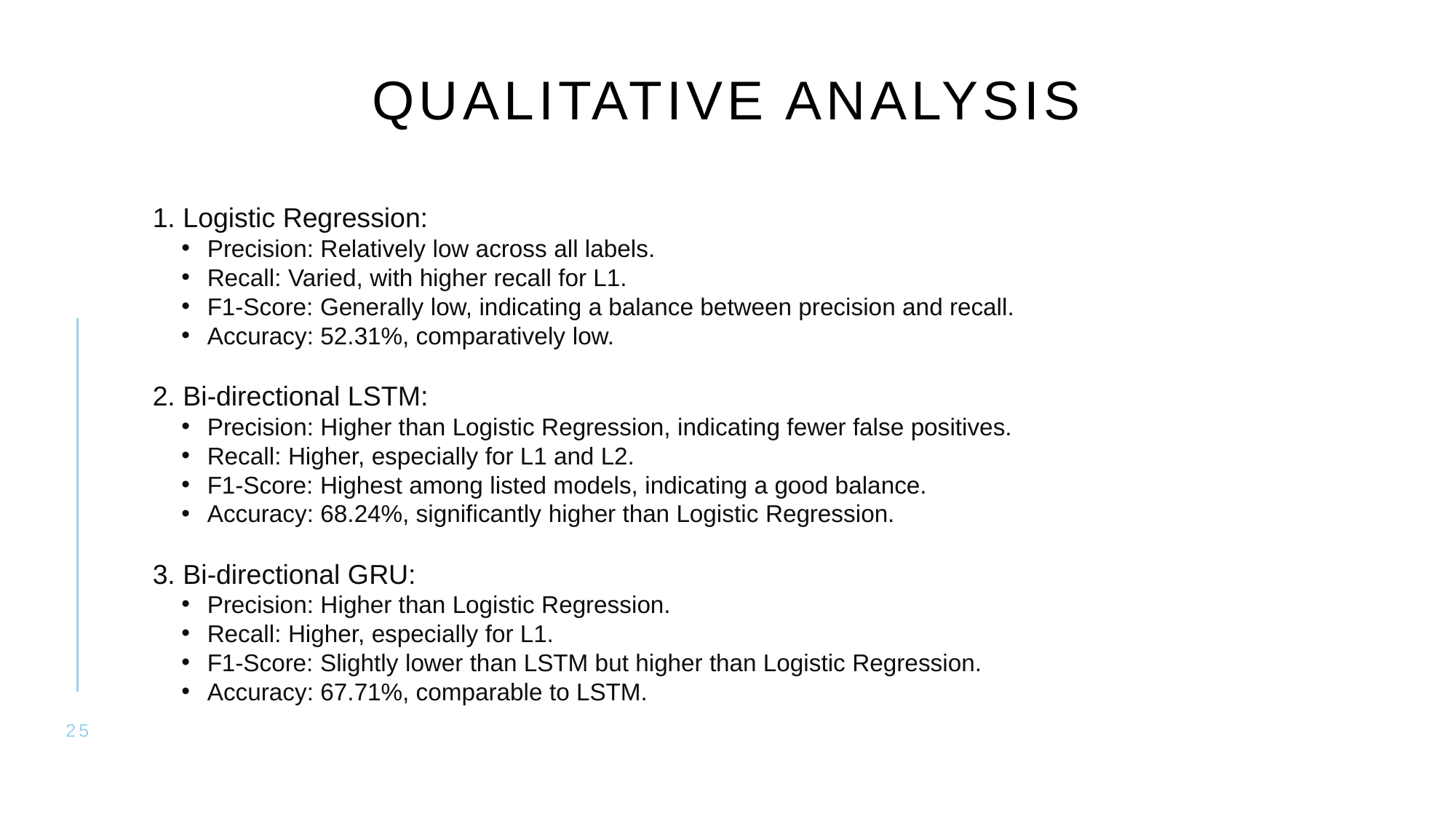

# Qualitative ANALYSIS

1. Logistic Regression:
Precision: Relatively low across all labels.
Recall: Varied, with higher recall for L1.
F1-Score: Generally low, indicating a balance between precision and recall.
Accuracy: 52.31%, comparatively low.

2. Bi-directional LSTM:
Precision: Higher than Logistic Regression, indicating fewer false positives.
Recall: Higher, especially for L1 and L2.
F1-Score: Highest among listed models, indicating a good balance.
Accuracy: 68.24%, significantly higher than Logistic Regression.

3. Bi-directional GRU:
Precision: Higher than Logistic Regression.
Recall: Higher, especially for L1.
F1-Score: Slightly lower than LSTM but higher than Logistic Regression.
Accuracy: 67.71%, comparable to LSTM.

25